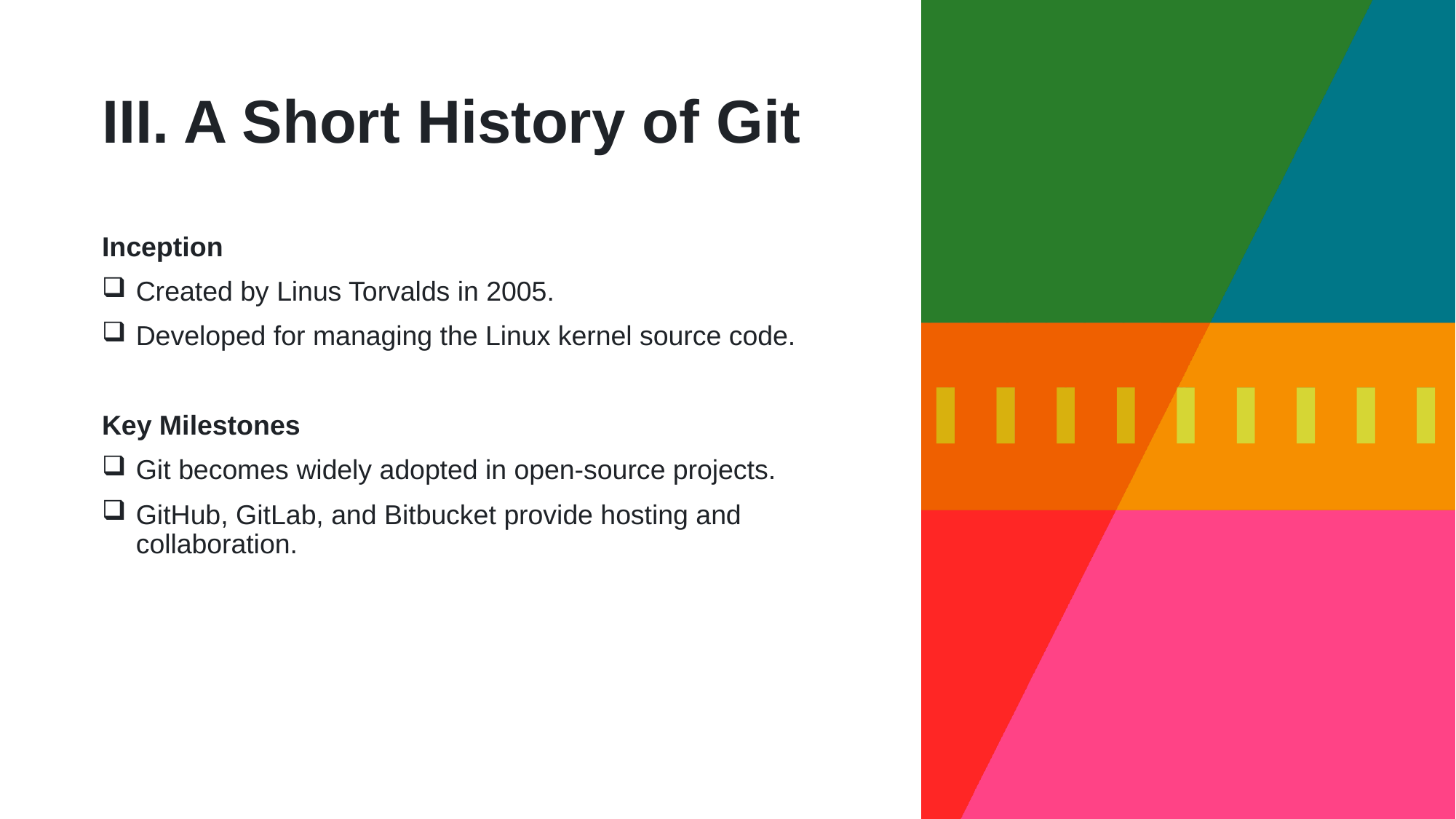

# III. A Short History of Git
Inception
Created by Linus Torvalds in 2005.
Developed for managing the Linux kernel source code.

Key Milestones
Git becomes widely adopted in open-source projects.
GitHub, GitLab, and Bitbucket provide hosting and collaboration.